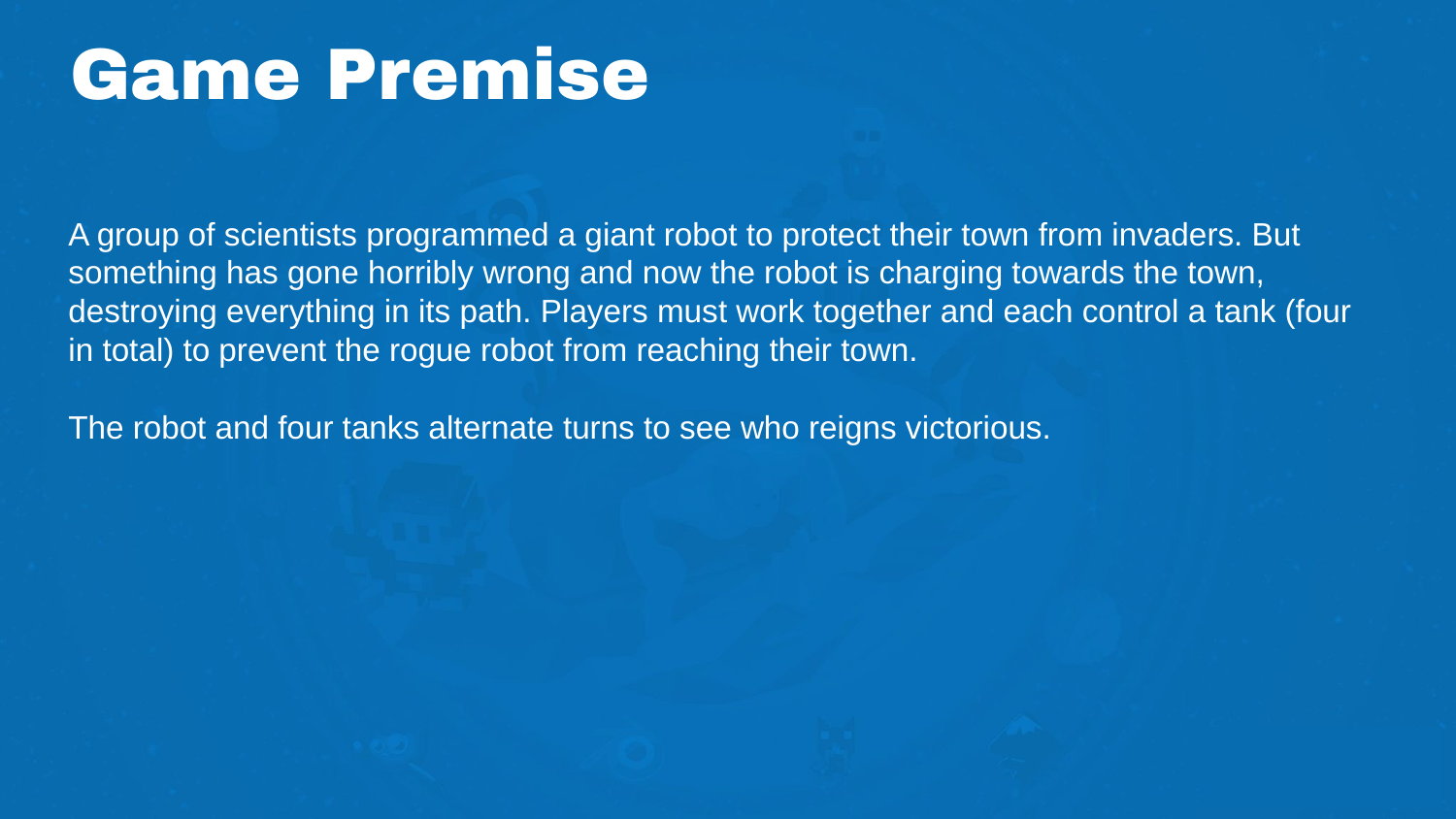

# Game Premise
A group of scientists programmed a giant robot to protect their town from invaders. But something has gone horribly wrong and now the robot is charging towards the town, destroying everything in its path. Players must work together and each control a tank (four in total) to prevent the rogue robot from reaching their town.

The robot and four tanks alternate turns to see who reigns victorious.